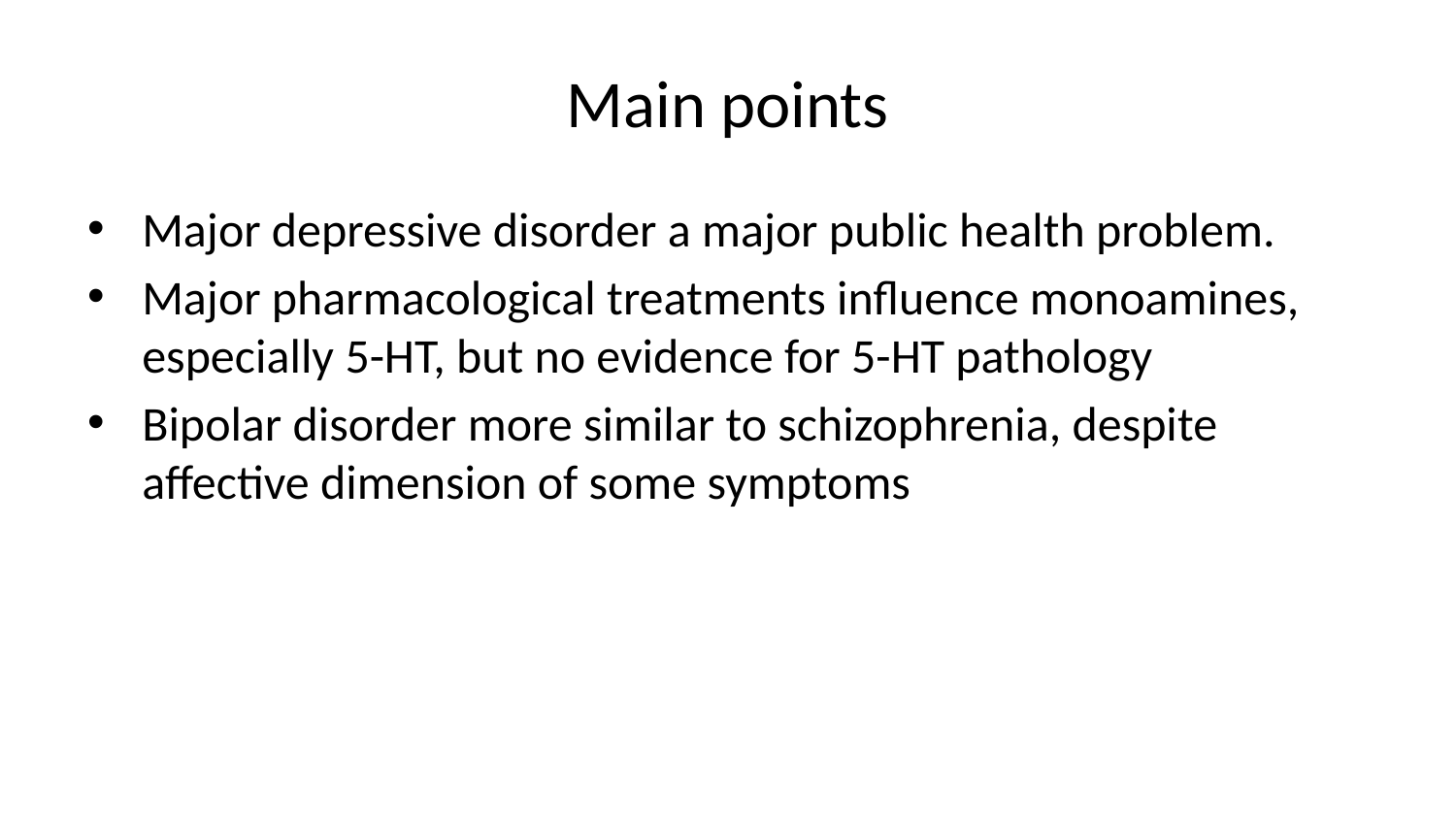

# Main points
Major depressive disorder a major public health problem.
Major pharmacological treatments influence monoamines, especially 5-HT, but no evidence for 5-HT pathology
Bipolar disorder more similar to schizophrenia, despite affective dimension of some symptoms